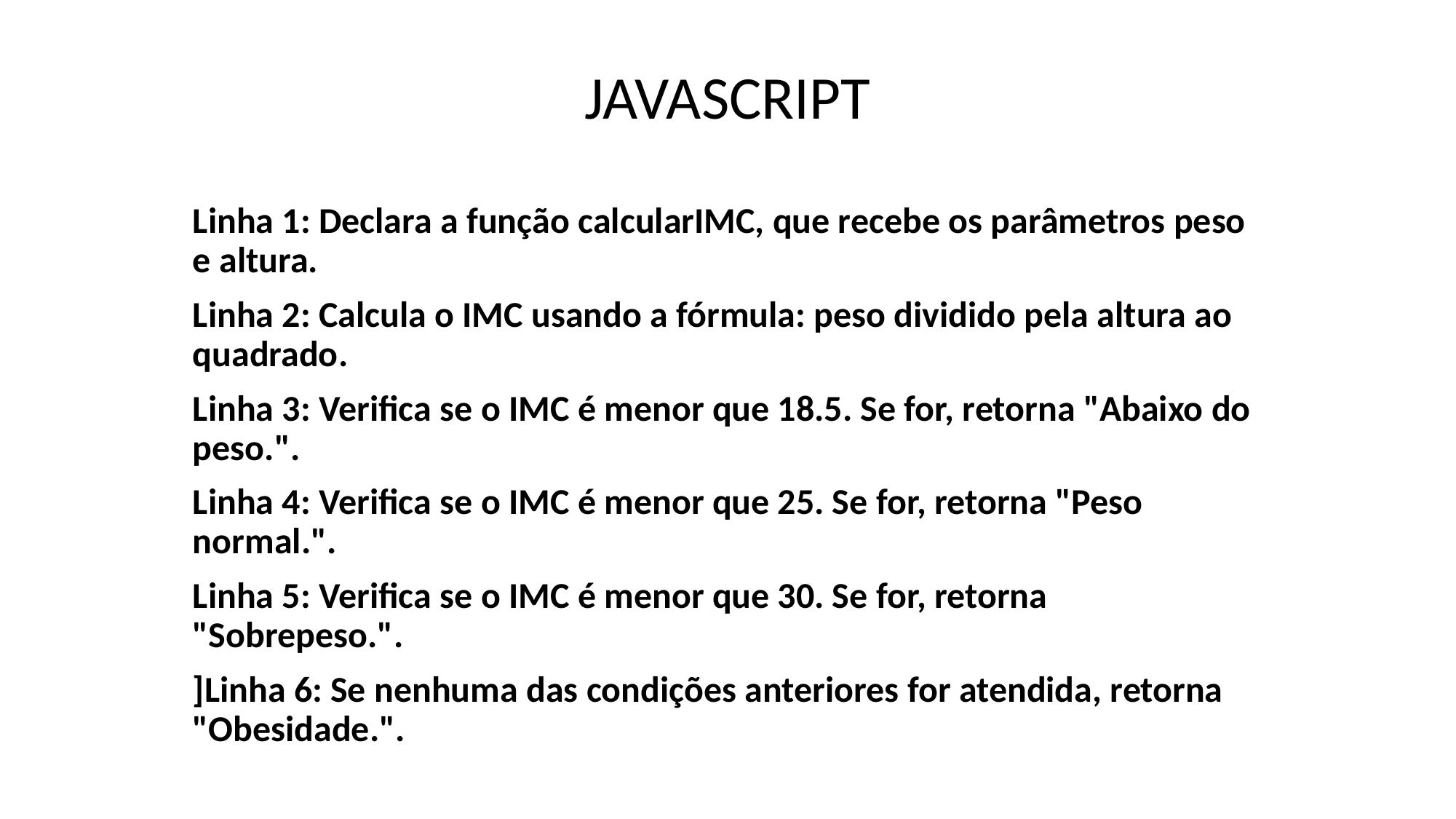

# JAVASCRIPT

Linha 1: Declara a função calcularIMC, que recebe os parâmetros peso e altura.
Linha 2: Calcula o IMC usando a fórmula: peso dividido pela altura ao quadrado.
Linha 3: Verifica se o IMC é menor que 18.5. Se for, retorna "Abaixo do peso.".
Linha 4: Verifica se o IMC é menor que 25. Se for, retorna "Peso normal.".
Linha 5: Verifica se o IMC é menor que 30. Se for, retorna "Sobrepeso.".
]Linha 6: Se nenhuma das condições anteriores for atendida, retorna "Obesidade.".